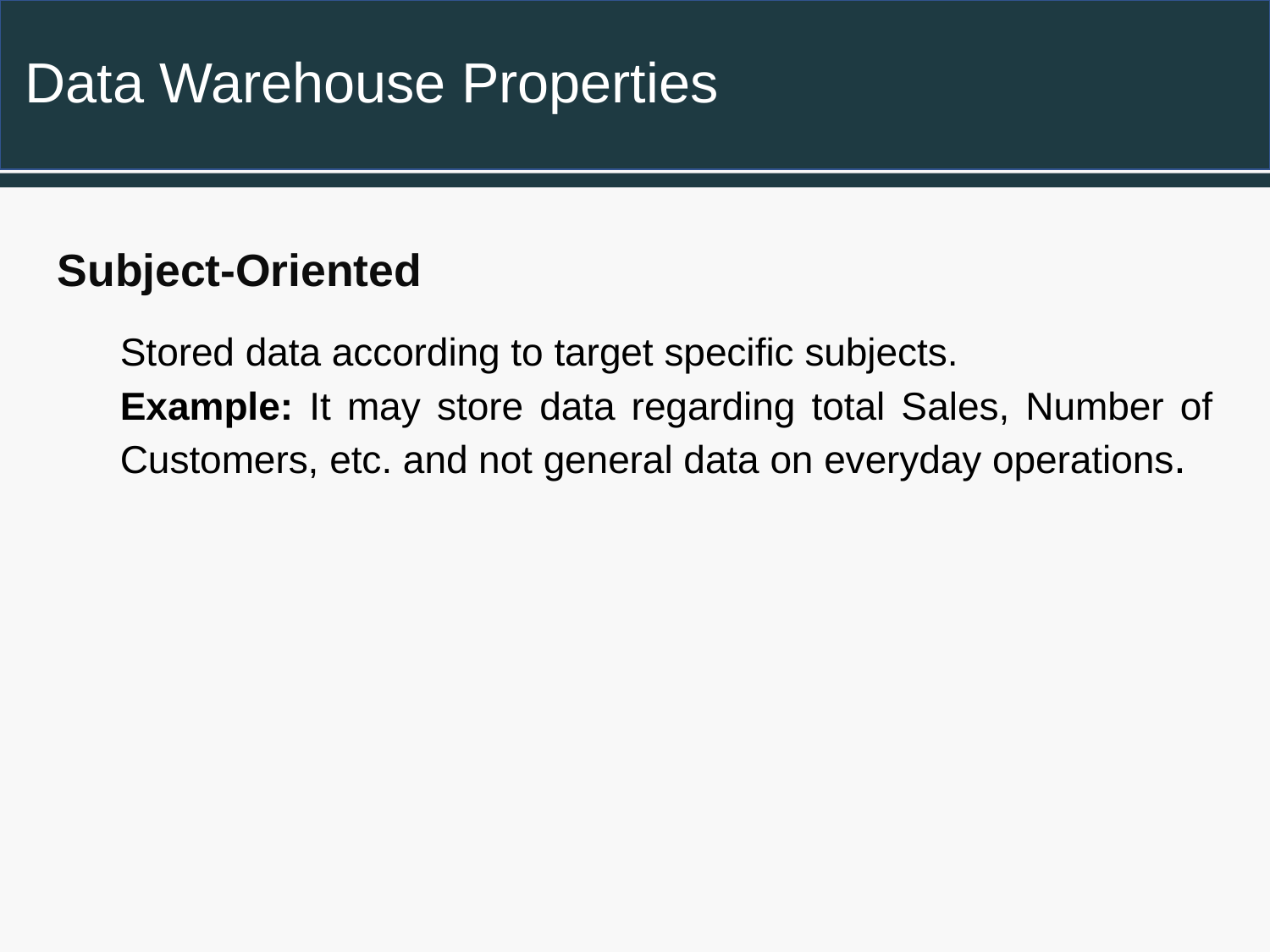

# Data Warehouse Properties
Subject-Oriented
Stored data according to target specific subjects.
Example: It may store data regarding total Sales, Number of Customers, etc. and not general data on everyday operations.